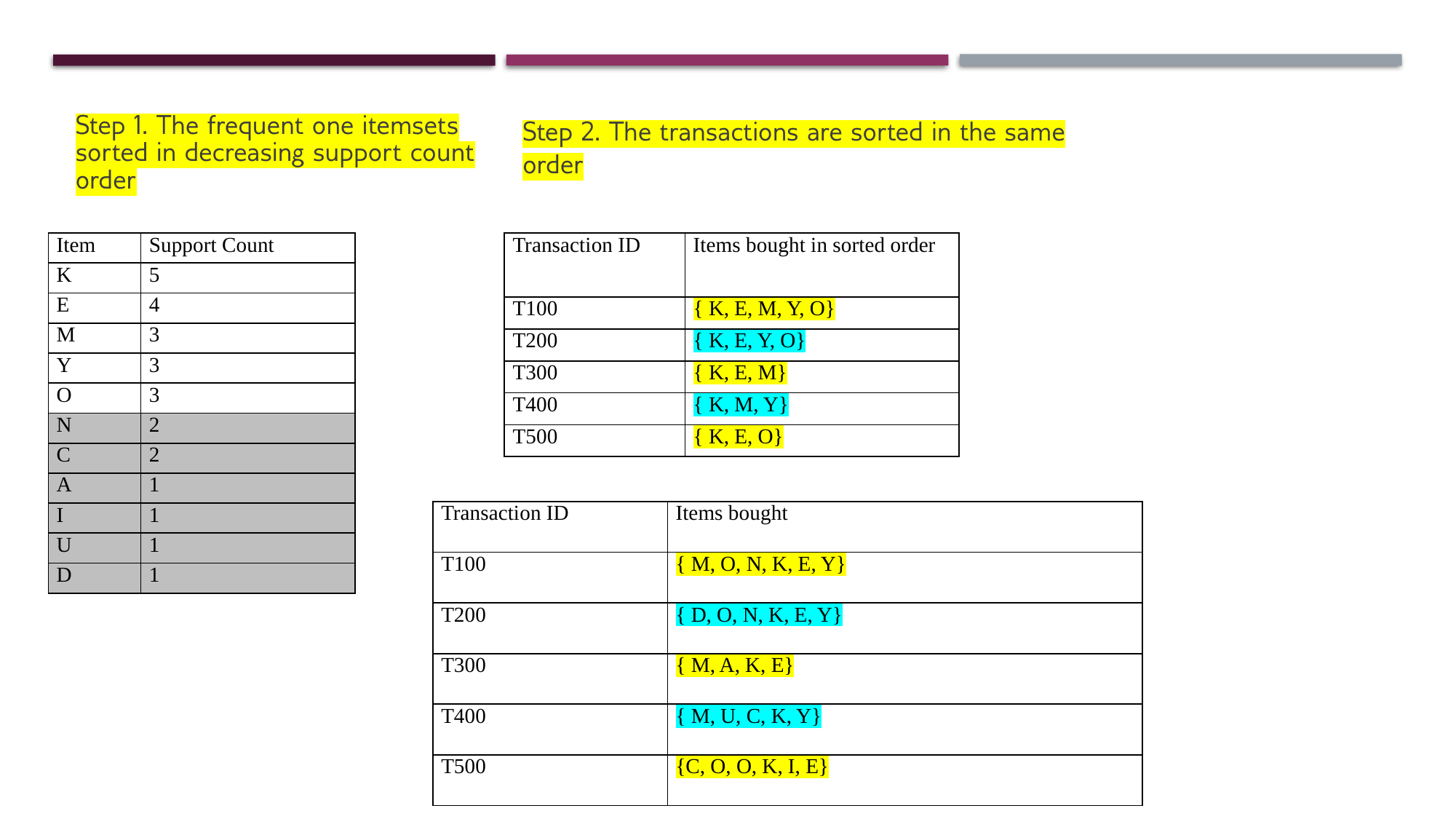

Step 1. The frequent one itemsets sorted in decreasing support count order

Step 2. The transactions are sorted in the same order

| Item | Support Count |
| --- | --- |
| K | 5 |
| E | 4 |
| M | 3 |
| Y | 3 |
| O | 3 |
| N | 2 |
| C | 2 |
| A | 1 |
| I | 1 |
| U | 1 |
| D | 1 |
| Transaction ID | Items bought in sorted order |
| --- | --- |
| T100 | { K, E, M, Y, O} |
| T200 | { K, E, Y, O} |
| T300 | { K, E, M} |
| T400 | { K, M, Y} |
| T500 | { K, E, O} |
| Transaction ID | Items bought |
| --- | --- |
| T100 | { M, O, N, K, E, Y} |
| T200 | { D, O, N, K, E, Y} |
| T300 | { M, A, K, E} |
| T400 | { M, U, C, K, Y} |
| T500 | {C, O, O, K, I, E} |